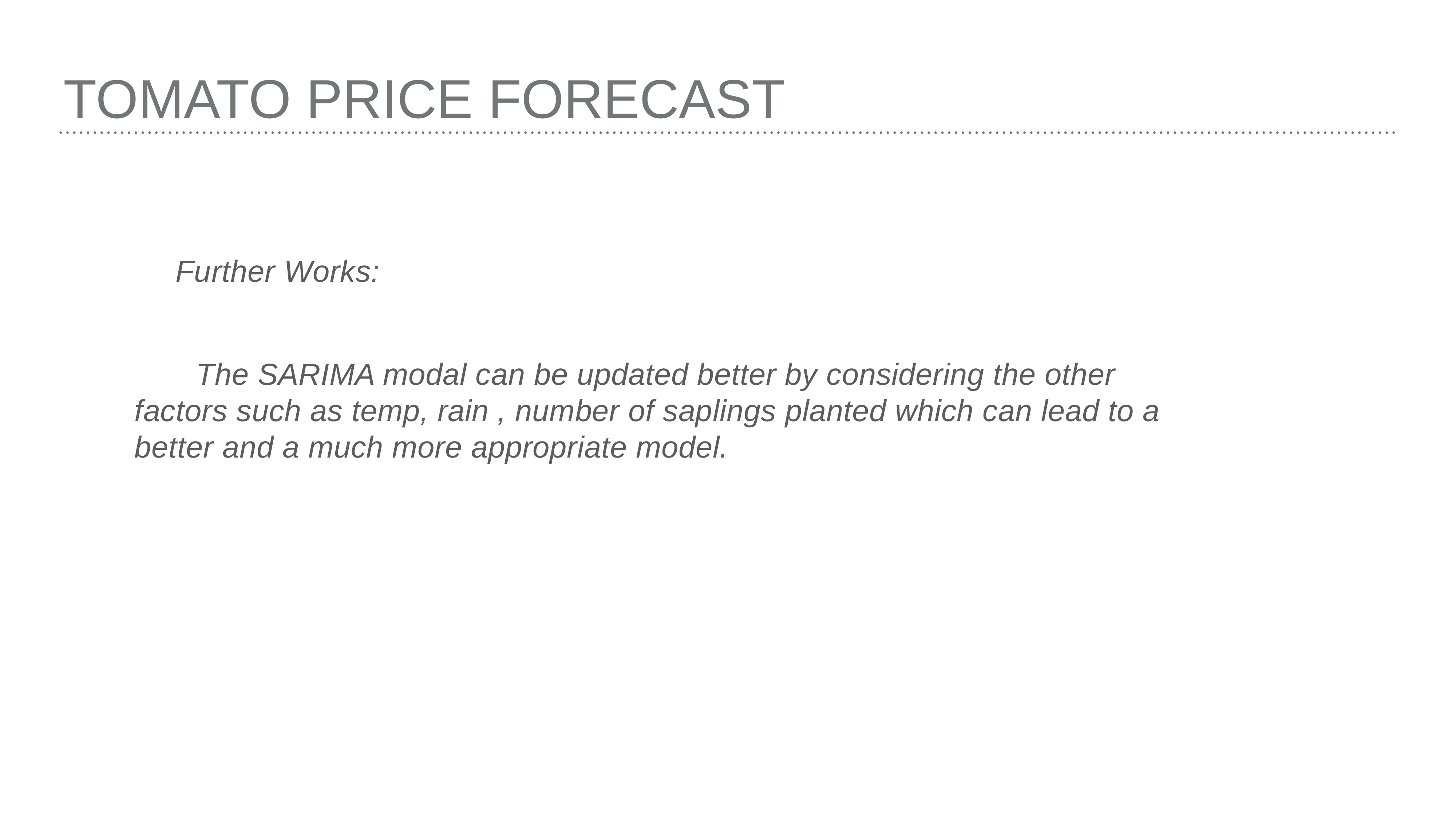

# Tomato Price Forecast

Further Works:

The SARIMA modal can be updated better by considering the other factors such as temp, rain , number of saplings planted which can lead to a better and a much more appropriate model.